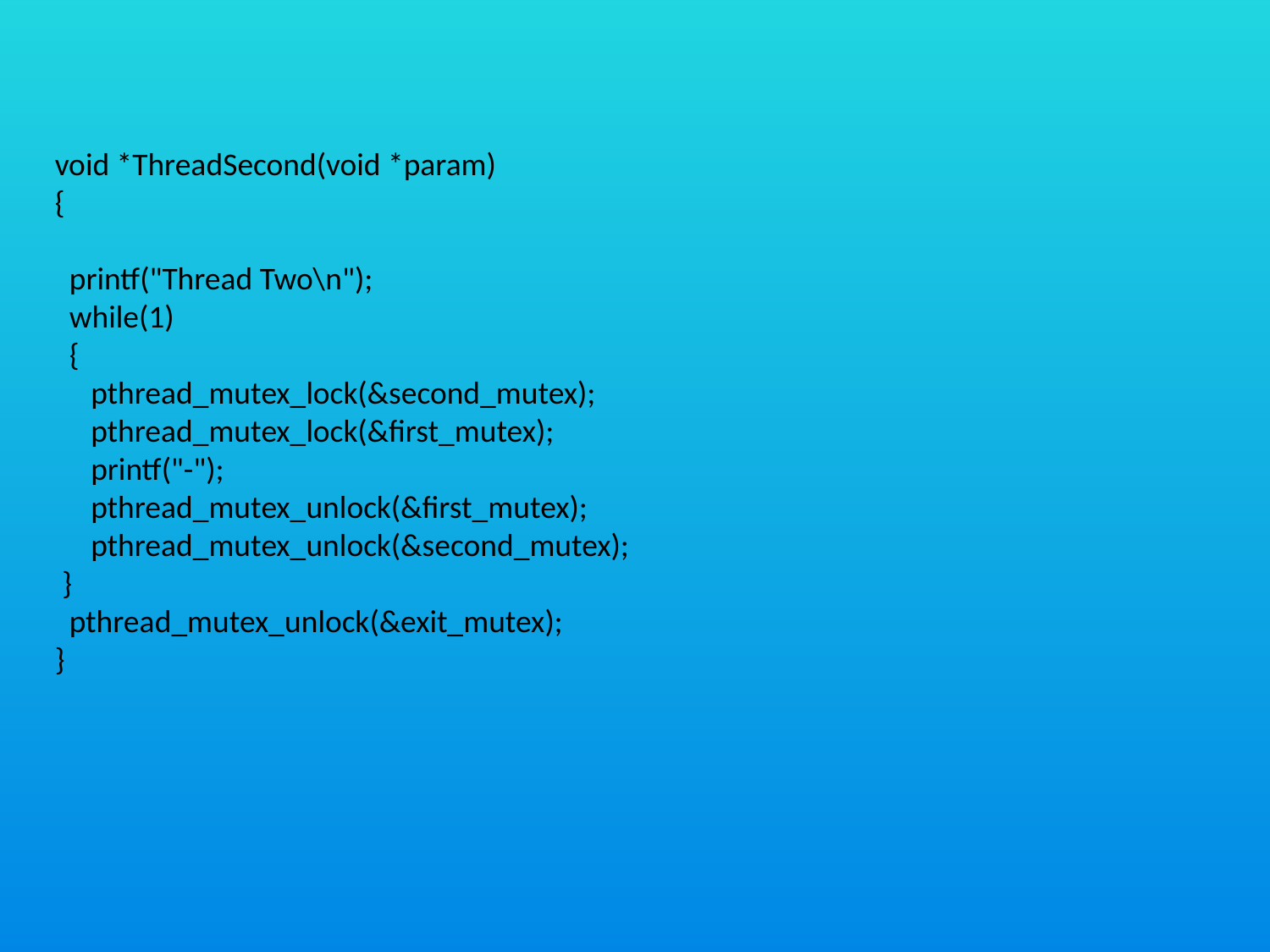

void *ThreadSecond(void *param)
{

  printf("Thread Two\n");
  while(1)
  {
     pthread_mutex_lock(&second_mutex);
     pthread_mutex_lock(&first_mutex);
     printf("-");
     pthread_mutex_unlock(&first_mutex);
     pthread_mutex_unlock(&second_mutex);
 }
  pthread_mutex_unlock(&exit_mutex);
}